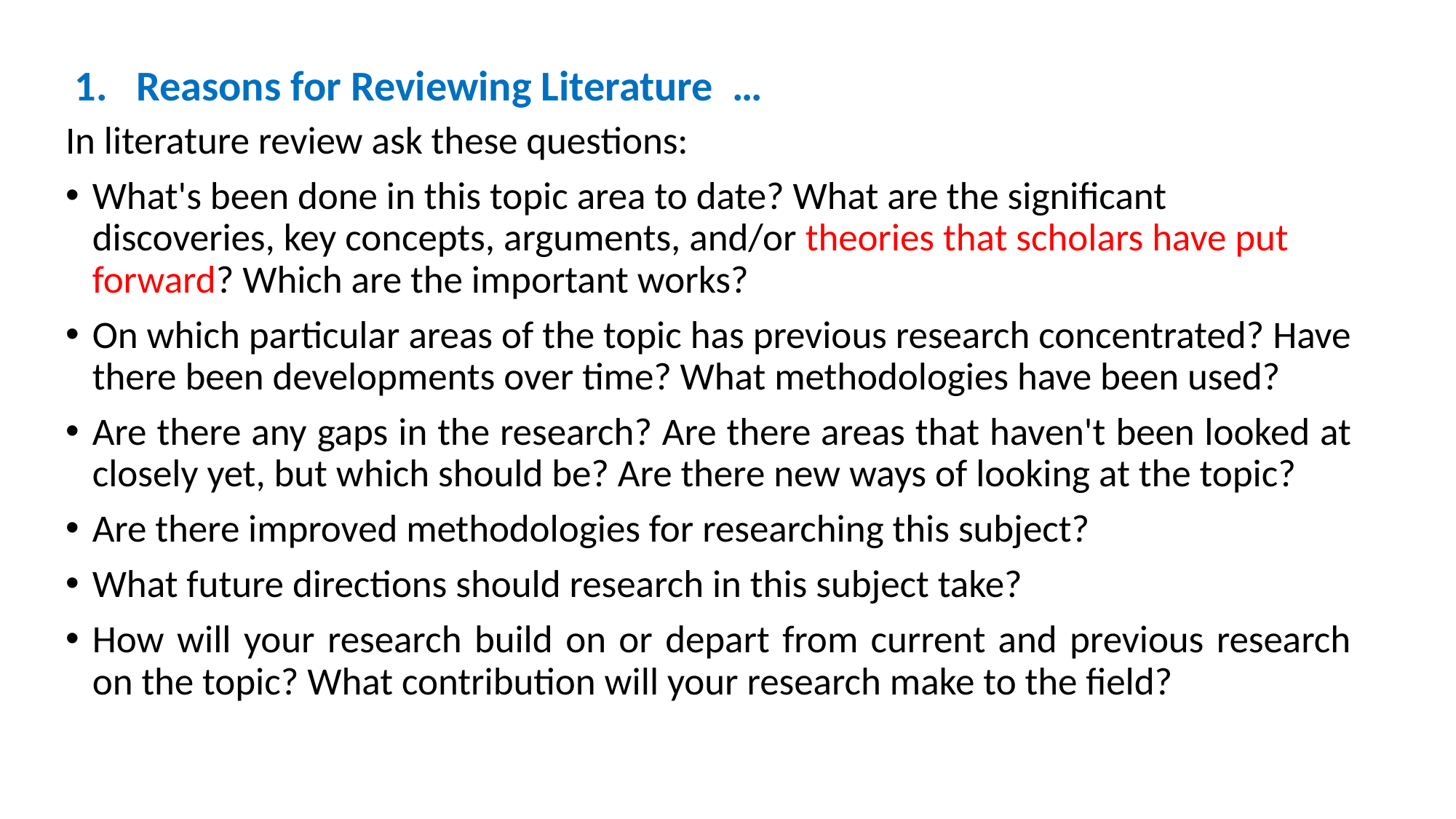

1.   Reasons for Reviewing Literature  …
In literature review ask these questions:
What's been done in this topic area to date? What are the significant discoveries, key concepts, arguments, and/or theories that scholars have put forward? Which are the important works?
On which particular areas of the topic has previous research concentrated? Have there been developments over time? What methodologies have been used?
Are there any gaps in the research? Are there areas that haven't been looked at closely yet, but which should be? Are there new ways of looking at the topic?
Are there improved methodologies for researching this subject?
What future directions should research in this subject take?
How will your research build on or depart from current and previous research on the topic? What contribution will your research make to the field?